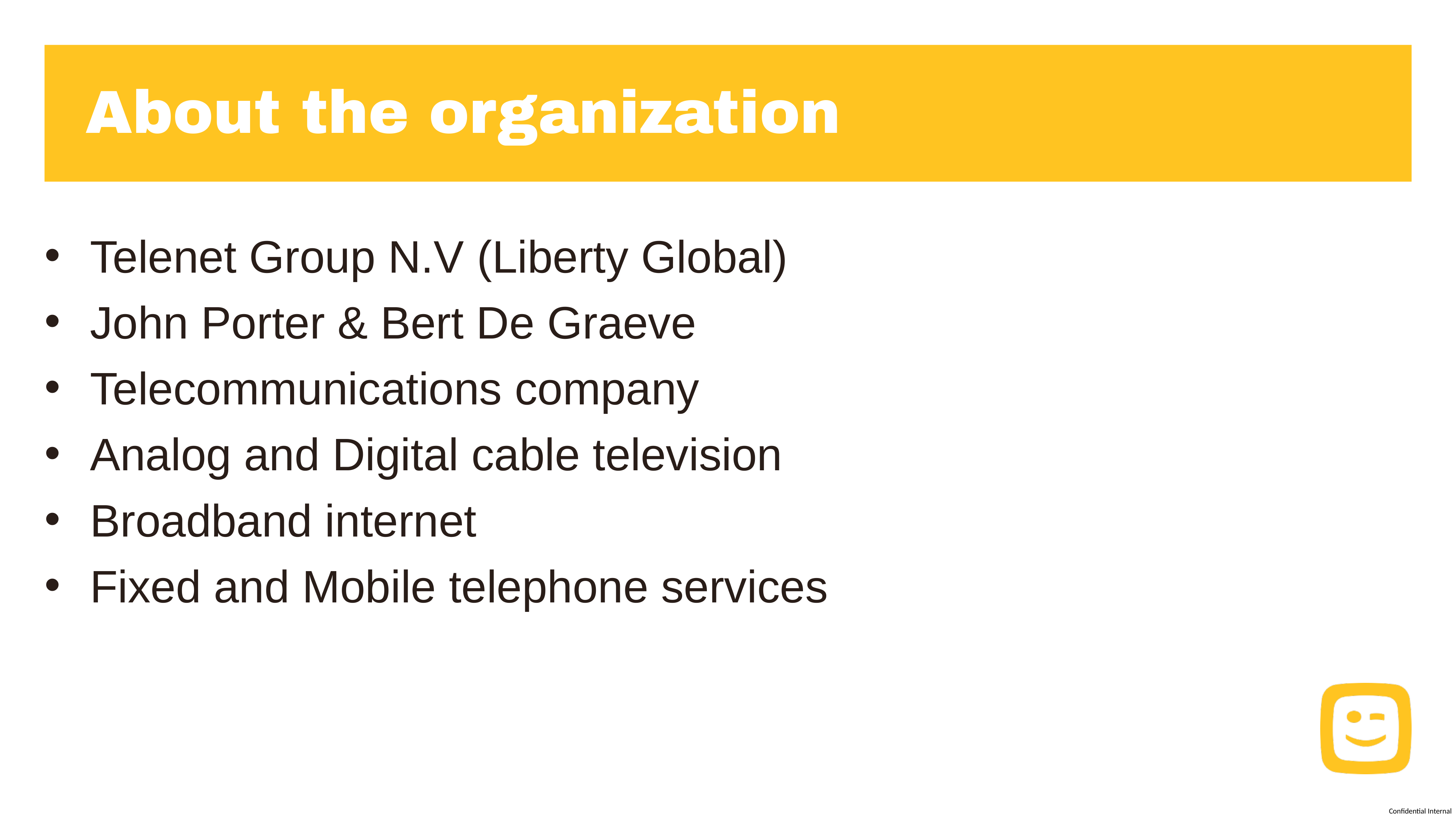

# About the organization
Telenet Group N.V (Liberty Global)
John Porter & Bert De Graeve
Telecommunications company
Analog and Digital cable television
Broadband internet
Fixed and Mobile telephone services